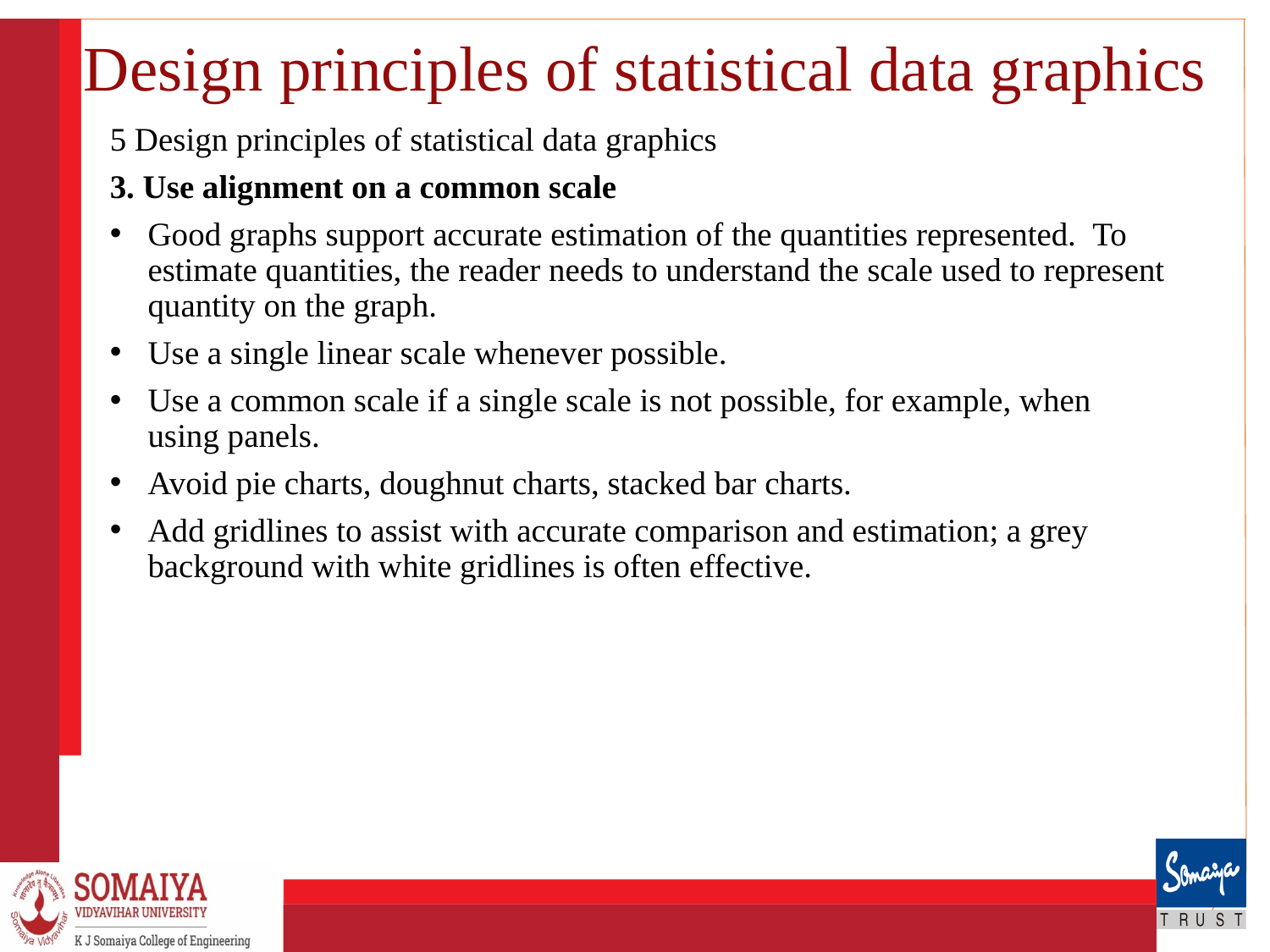

# Design principles of statistical data graphics
5 Design principles of statistical data graphics
3. Use alignment on a common scale
Good graphs support accurate estimation of the quantities represented.  To estimate quantities, the reader needs to understand the scale used to represent quantity on the graph.
Use a single linear scale whenever possible.
Use a common scale if a single scale is not possible, for example, when using panels.
Avoid pie charts, doughnut charts, stacked bar charts.
Add gridlines to assist with accurate comparison and estimation; a grey background with white gridlines is often effective.